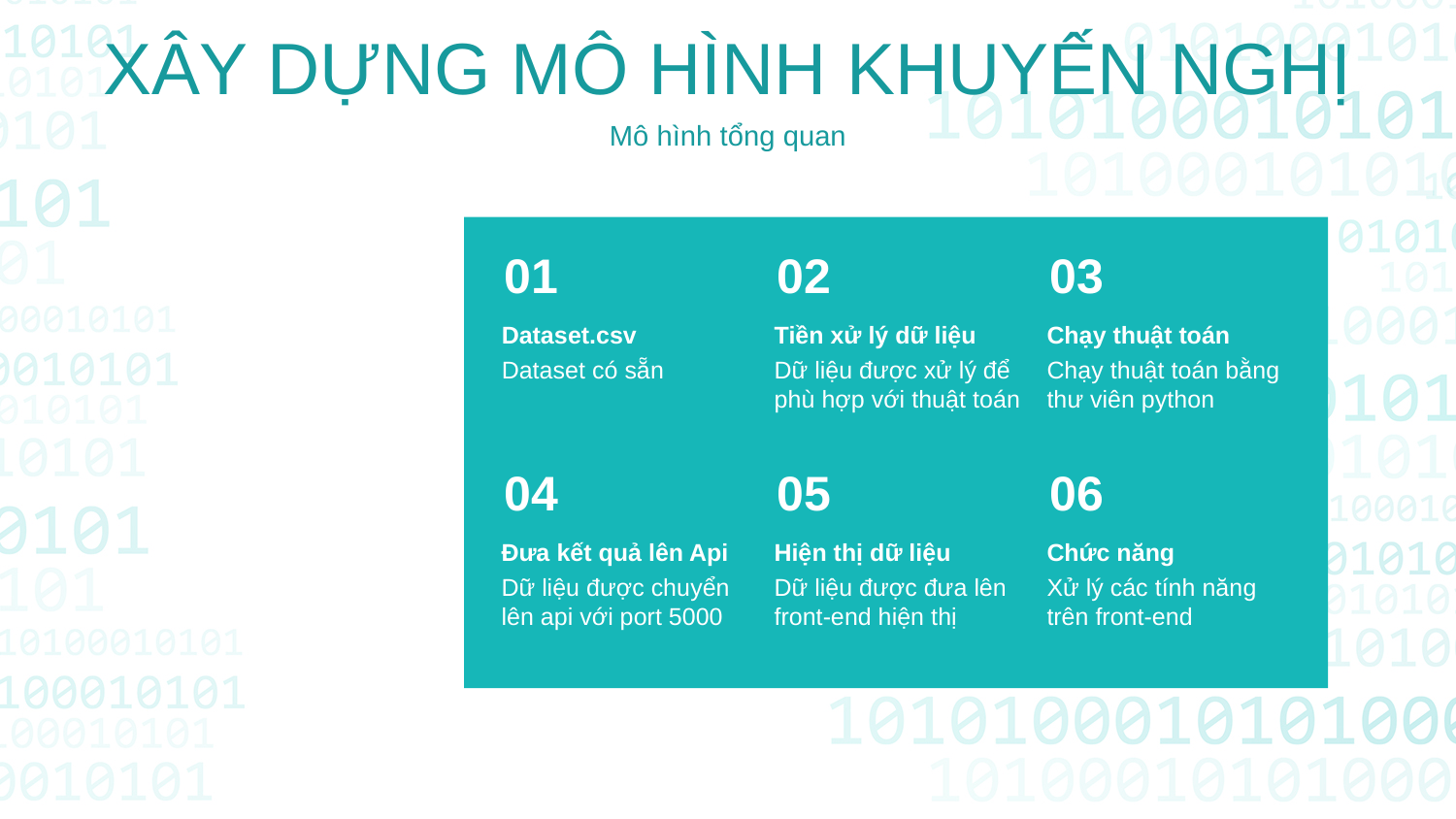

XÂY DỰNG MÔ HÌNH KHUYẾN NGHỊ
Mô hình tổng quan

01
02
03
Dataset.csv
Dataset có sẵn
Tiền xử lý dữ liệu
Dữ liệu được xử lý để phù hợp với thuật toán
Chạy thuật toán
Chạy thuật toán bằng thư viên python
04
05
06
Đưa kết quả lên Api
Dữ liệu được chuyển lên api với port 5000
Hiện thị dữ liệu
Dữ liệu được đưa lên front-end hiện thị
Chức năng
Xử lý các tính năng trên front-end